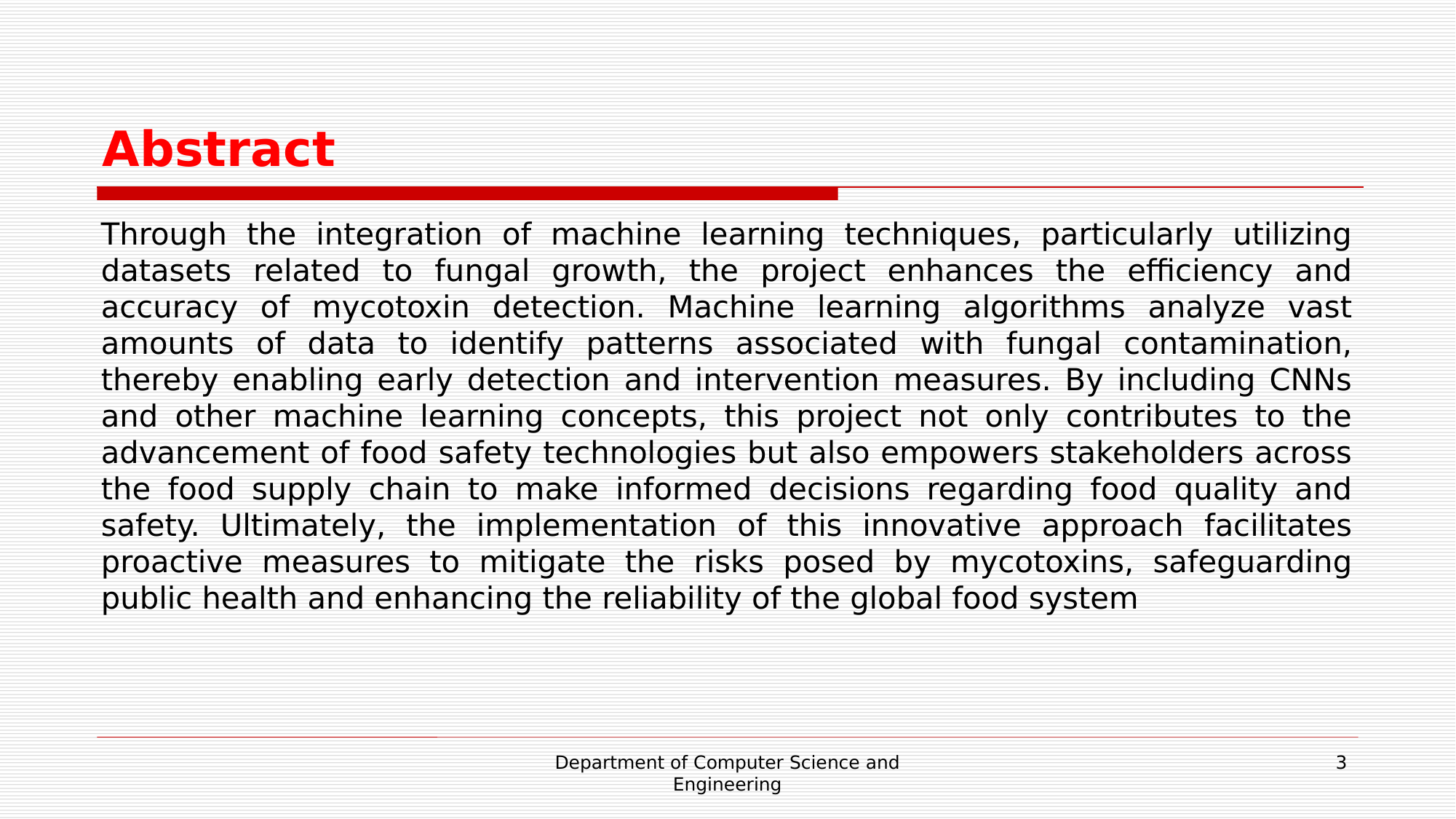

# Abstract
Through the integration of machine learning techniques, particularly utilizing datasets related to fungal growth, the project enhances the efficiency and accuracy of mycotoxin detection. Machine learning algorithms analyze vast amounts of data to identify patterns associated with fungal contamination, thereby enabling early detection and intervention measures. By including CNNs and other machine learning concepts, this project not only contributes to the advancement of food safety technologies but also empowers stakeholders across the food supply chain to make informed decisions regarding food quality and safety. Ultimately, the implementation of this innovative approach facilitates proactive measures to mitigate the risks posed by mycotoxins, safeguarding public health and enhancing the reliability of the global food system
Department of Computer Science and Engineering
3